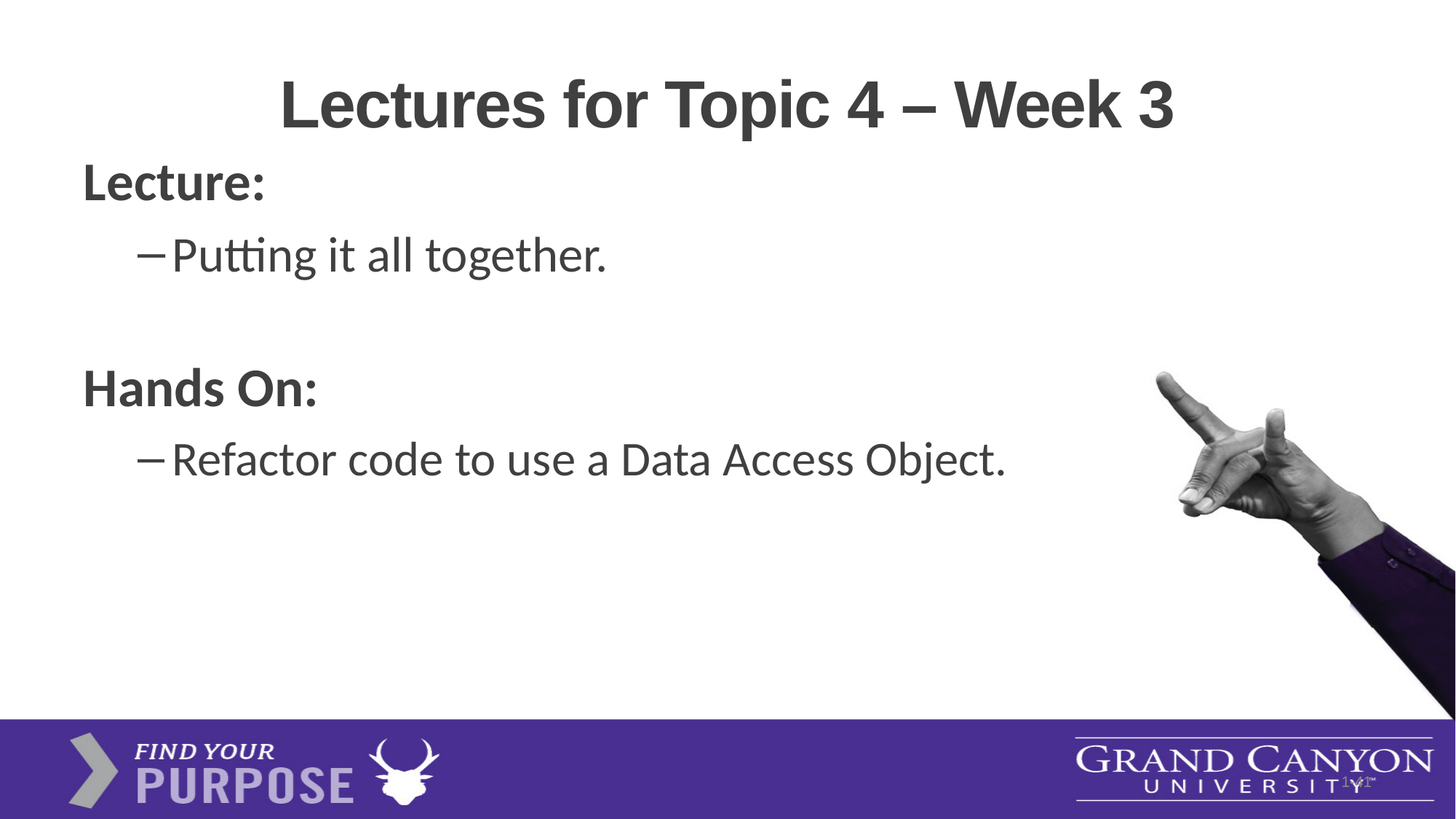

# Lectures for Topic 4 – Week 3
Lecture:
Putting it all together.

Hands On:
Refactor code to use a Data Access Object.

1-41